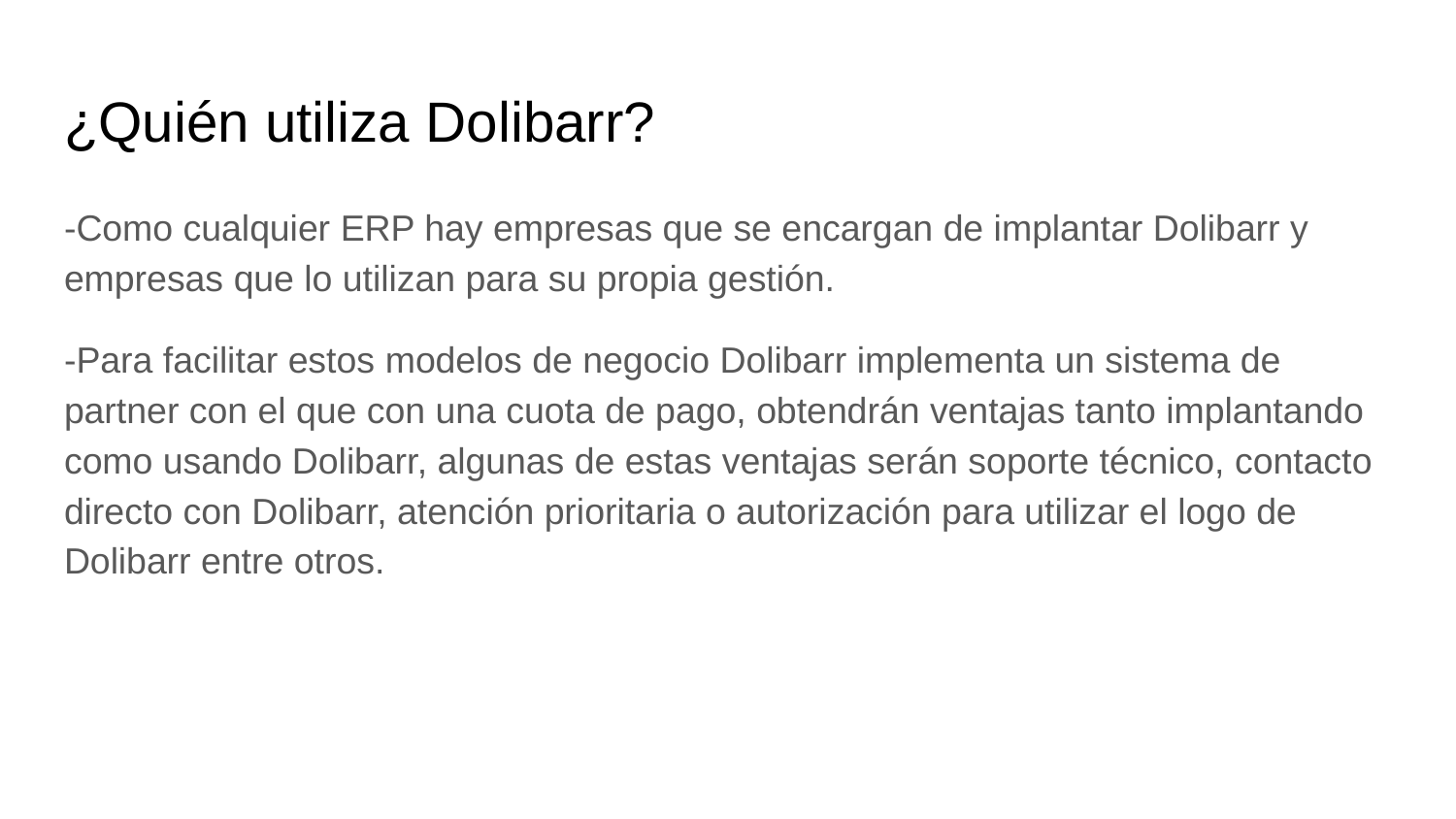

# ¿Quién utiliza Dolibarr?
-Como cualquier ERP hay empresas que se encargan de implantar Dolibarr y empresas que lo utilizan para su propia gestión.
-Para facilitar estos modelos de negocio Dolibarr implementa un sistema de partner con el que con una cuota de pago, obtendrán ventajas tanto implantando como usando Dolibarr, algunas de estas ventajas serán soporte técnico, contacto directo con Dolibarr, atención prioritaria o autorización para utilizar el logo de Dolibarr entre otros.